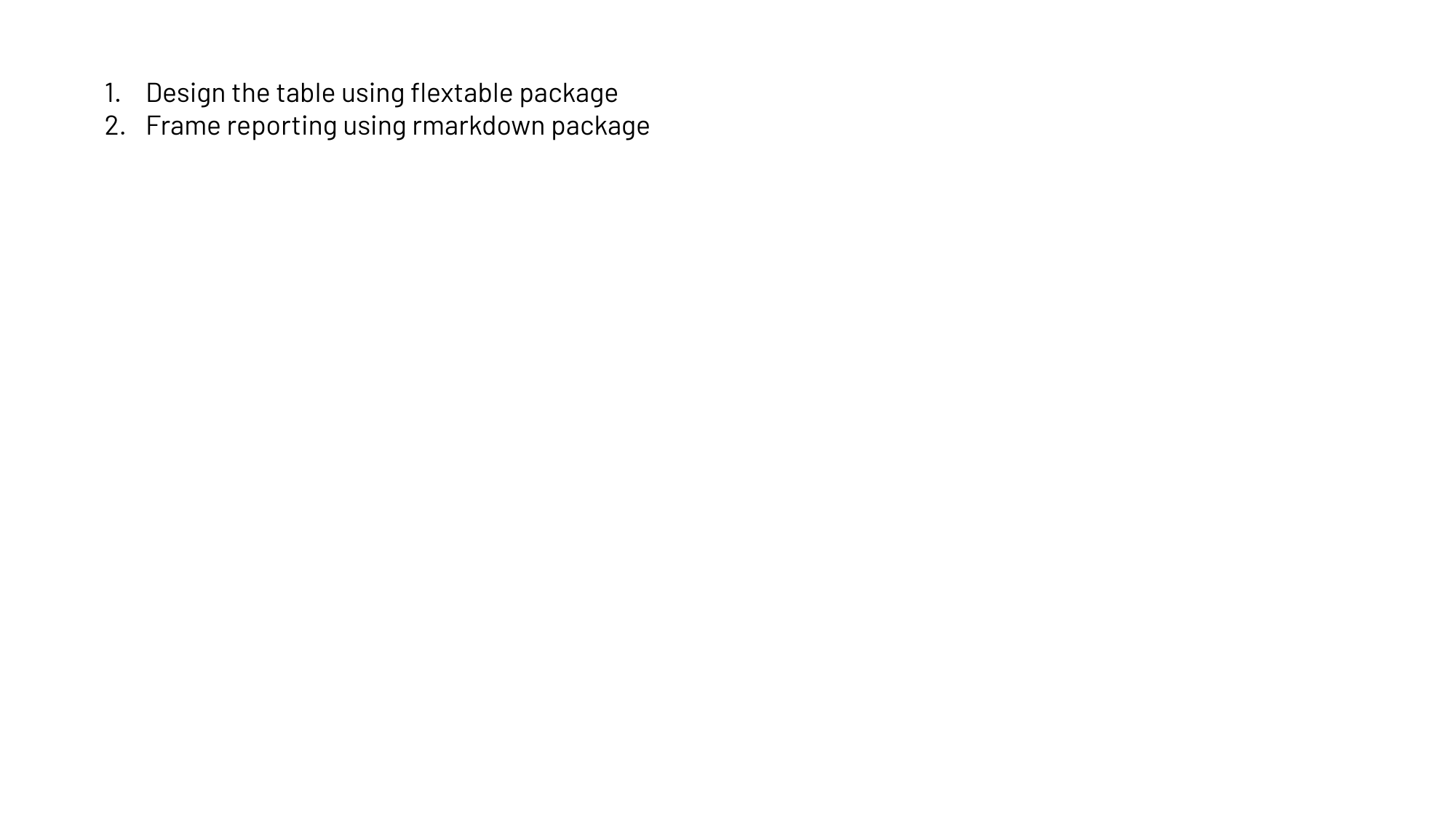

Design the table using flextable package
Frame reporting using rmarkdown package